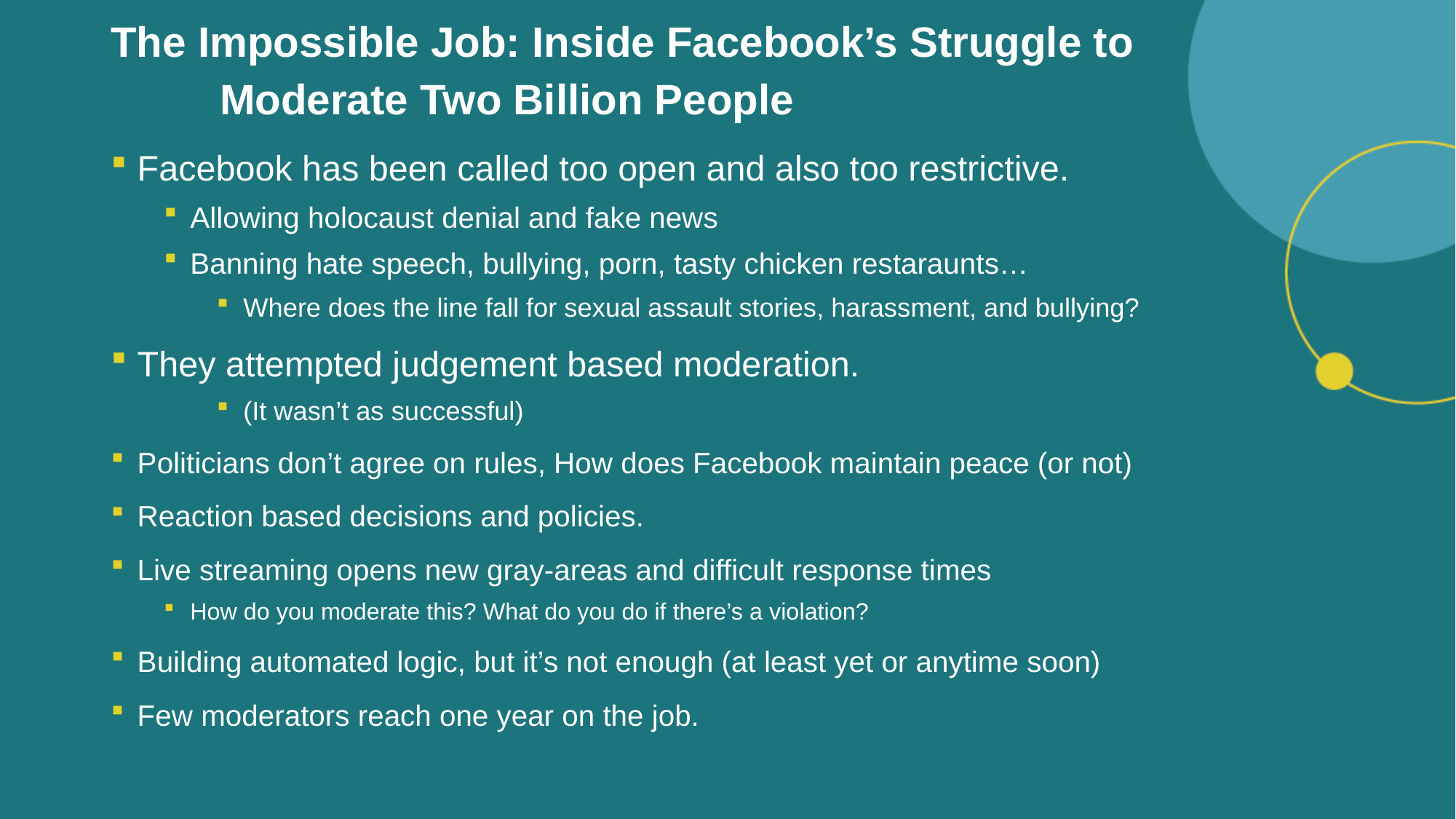

# The Impossible Job: Inside Facebook’s Struggle to Moderate Two Billion People
Facebook has been called too open and also too restrictive.
Allowing holocaust denial and fake news
Banning hate speech, bullying, porn, tasty chicken restaraunts…
Where does the line fall for sexual assault stories, harassment, and bullying?
They attempted judgement based moderation.
(It wasn’t as successful)
Politicians don’t agree on rules, How does Facebook maintain peace (or not)
Reaction based decisions and policies.
Live streaming opens new gray-areas and difficult response times
How do you moderate this? What do you do if there’s a violation?
Building automated logic, but it’s not enough (at least yet or anytime soon)
Few moderators reach one year on the job.